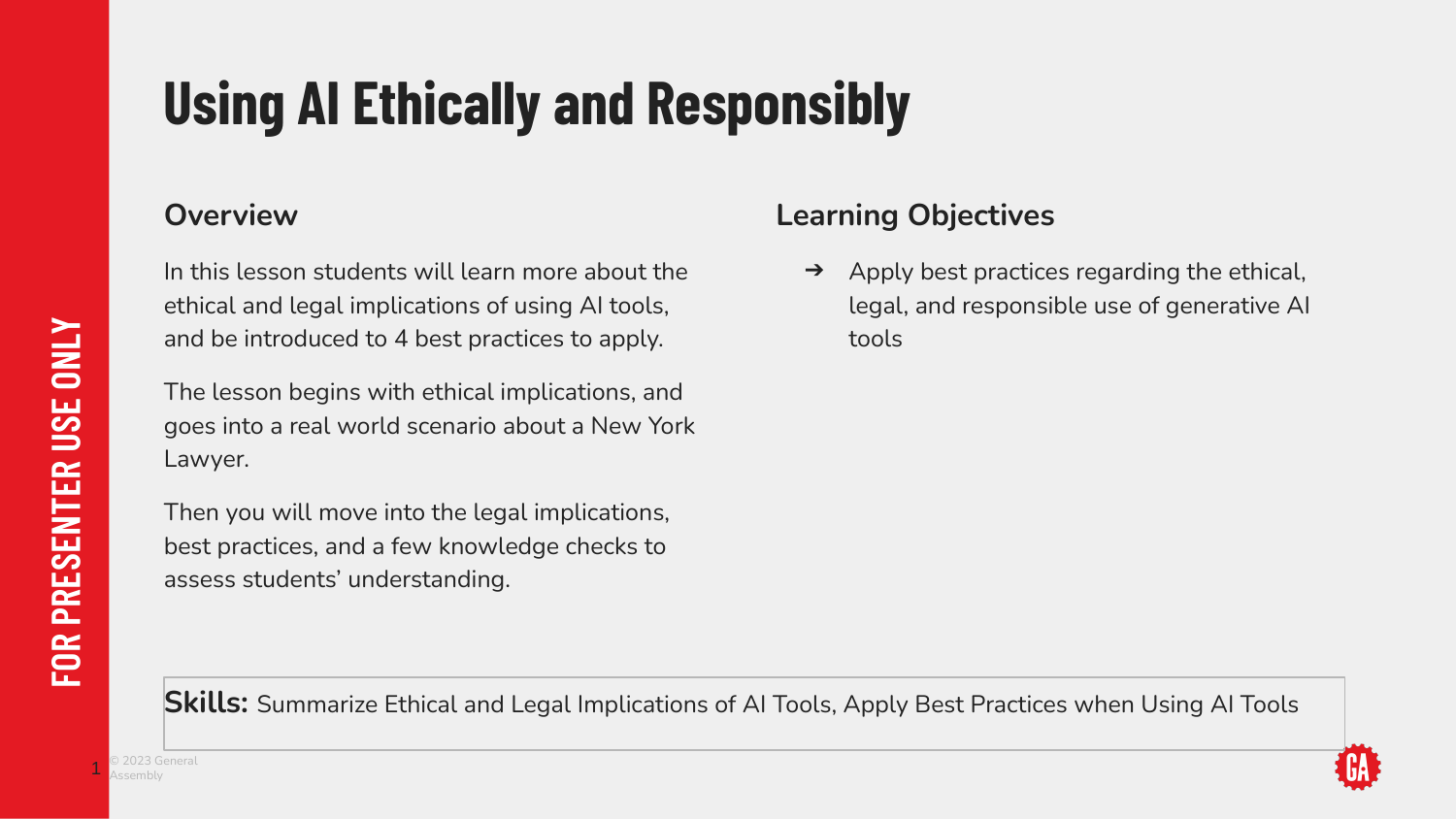

# Using AI Ethically and Responsibly
Overview
In this lesson students will learn more about the ethical and legal implications of using AI tools, and be introduced to 4 best practices to apply.
The lesson begins with ethical implications, and goes into a real world scenario about a New York Lawyer.
Then you will move into the legal implications, best practices, and a few knowledge checks to assess students’ understanding.
Learning Objectives
Apply best practices regarding the ethical, legal, and responsible use of generative AI tools

Skills: Summarize Ethical and Legal Implications of AI Tools, Apply Best Practices when Using AI Tools
1